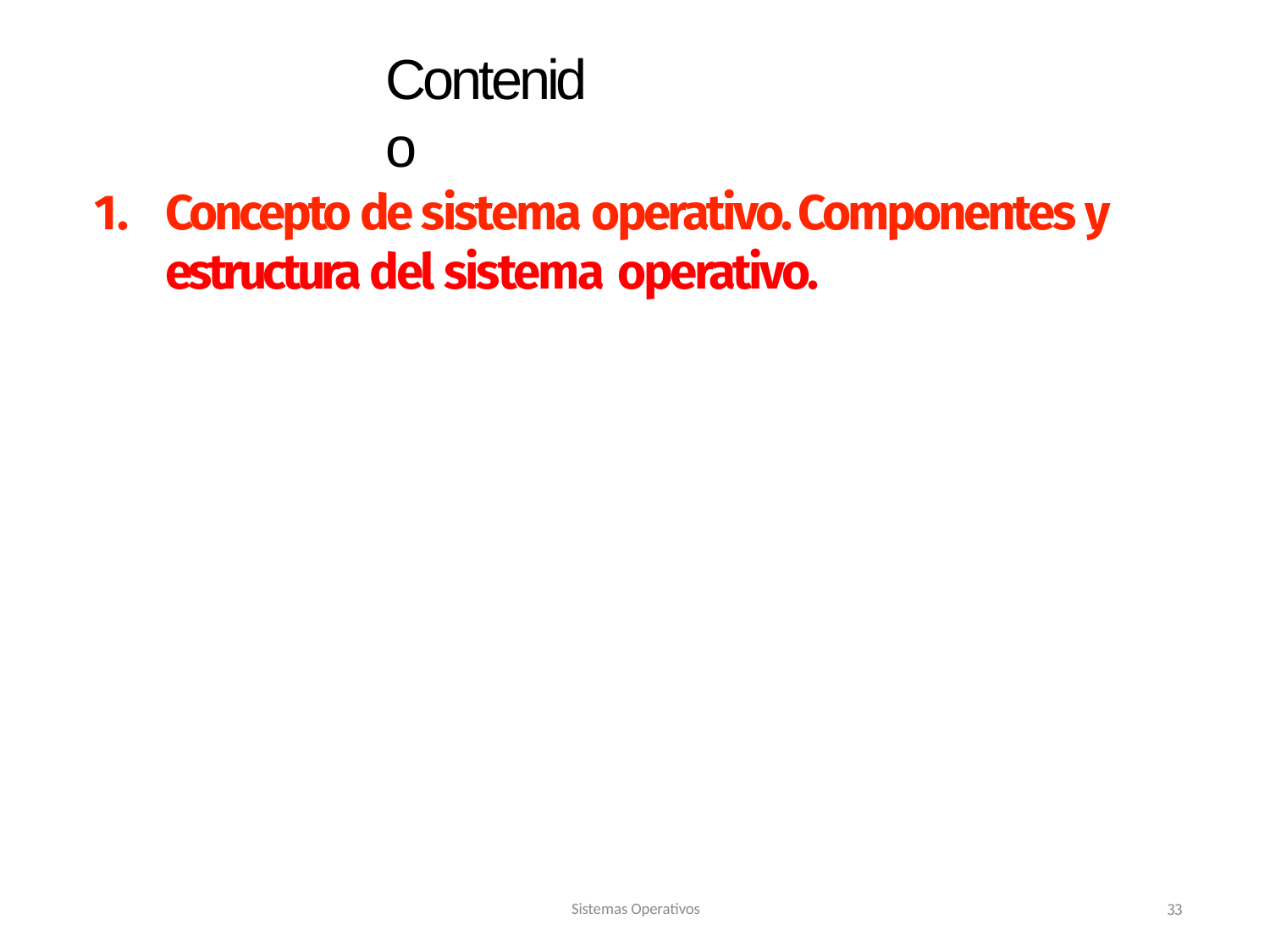

# Contenido
Concepto de sistema operativo. Componentes y  estructura del sistema operativo.
Sistemas Operativos
33